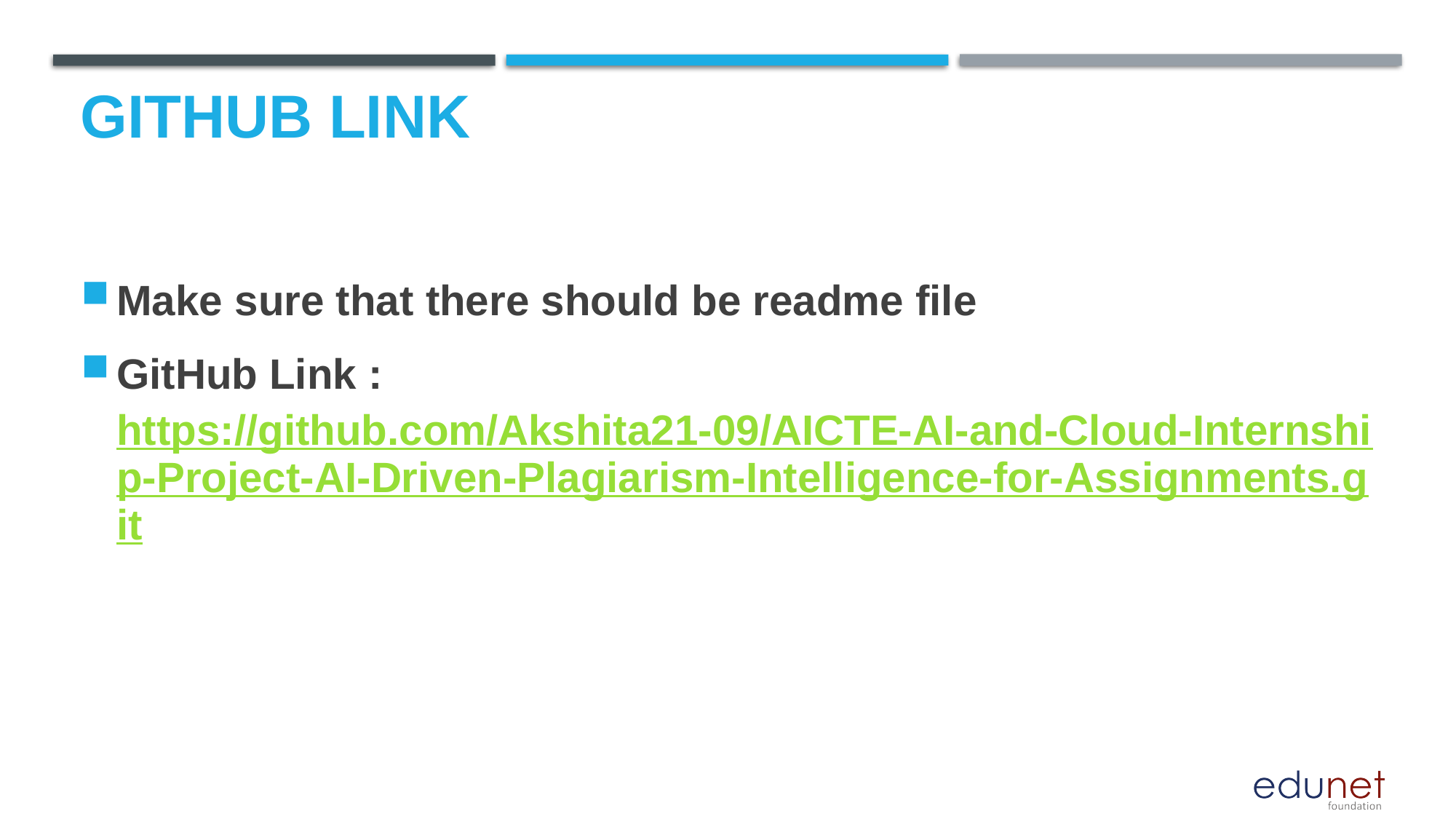

# GitHub Link
Make sure that there should be readme file
GitHub Link : https://github.com/Akshita21-09/AICTE-AI-and-Cloud-Internship-Project-AI-Driven-Plagiarism-Intelligence-for-Assignments.git